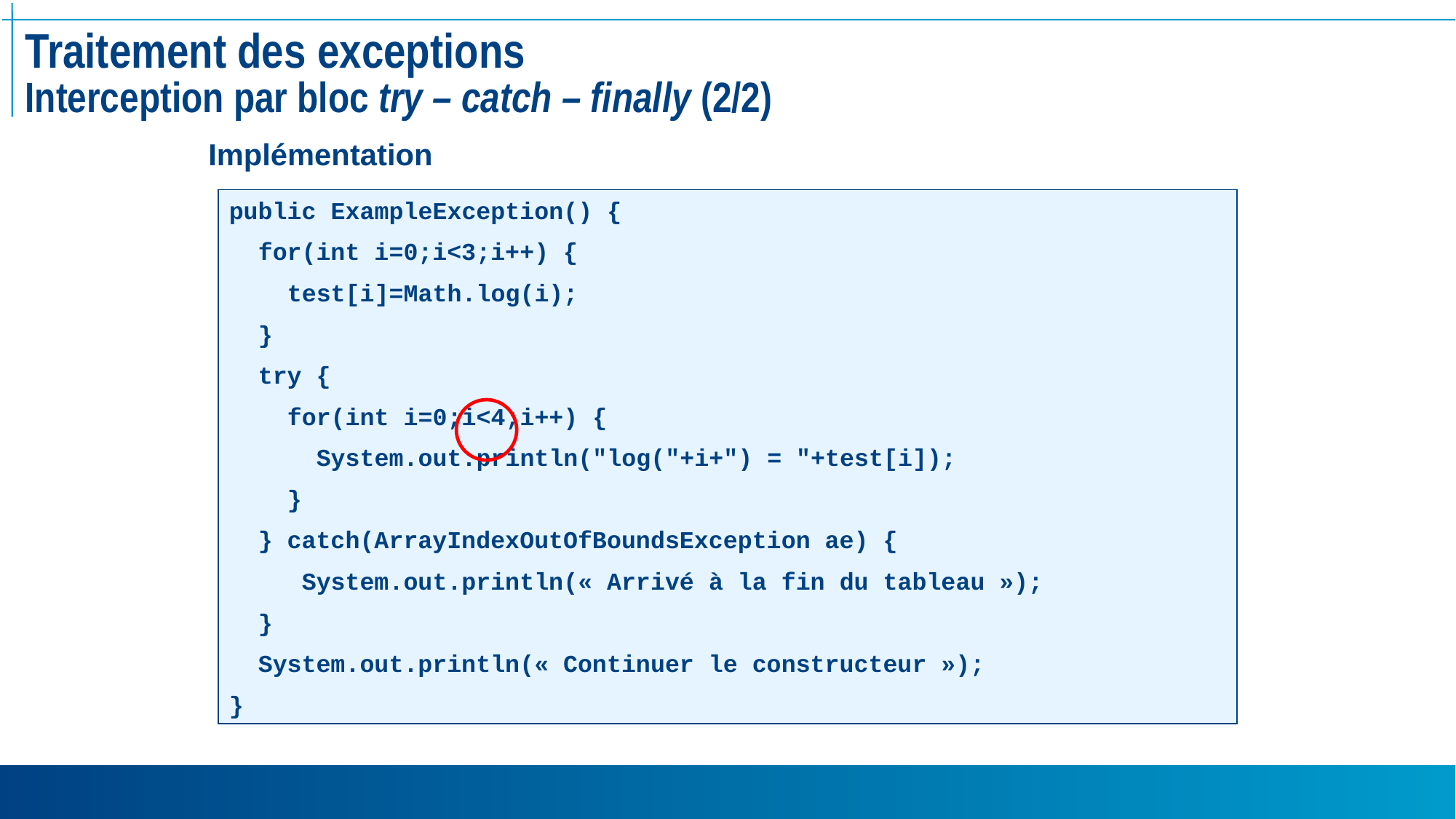

# Traitement des exceptions Interception par bloc try – catch – finally (2/2)
Implémentation
public ExampleException() {
  for(int i=0;i<3;i++) {
    test[i]=Math.log(i);
  }
  try {
    for(int i=0;i<4;i++) {
      System.out.println("log("+i+") = "+test[i]);
    }
  } catch(ArrayIndexOutOfBoundsException ae) {
     System.out.println(« Arrivé à la fin du tableau »);
  }
  System.out.println(« Continuer le constructeur »);
}